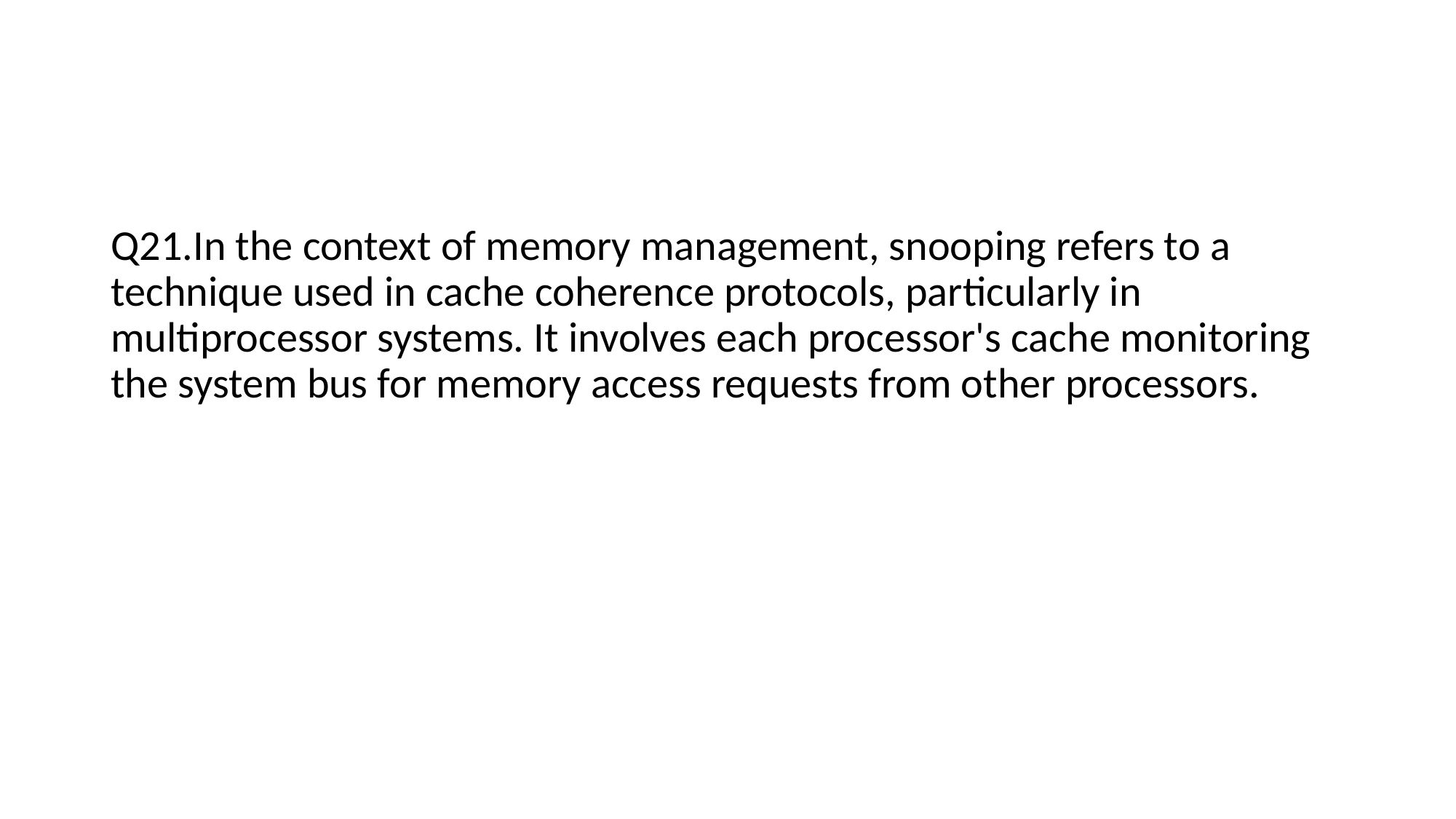

Q21.In the context of memory management, snooping refers to a technique used in cache coherence protocols, particularly in multiprocessor systems. It involves each processor's cache monitoring the system bus for memory access requests from other processors.